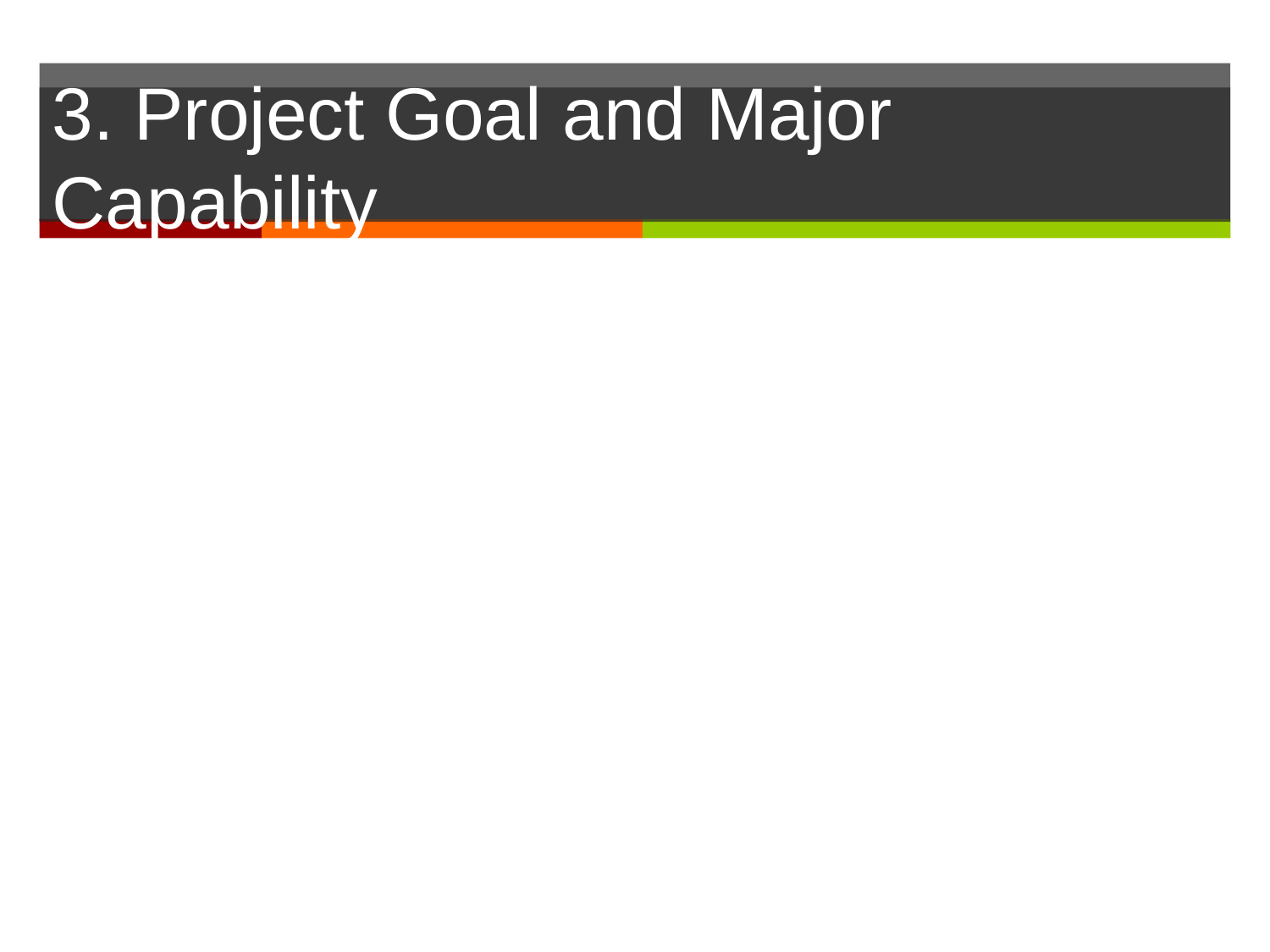

# 3. Project Goal and Major Capability